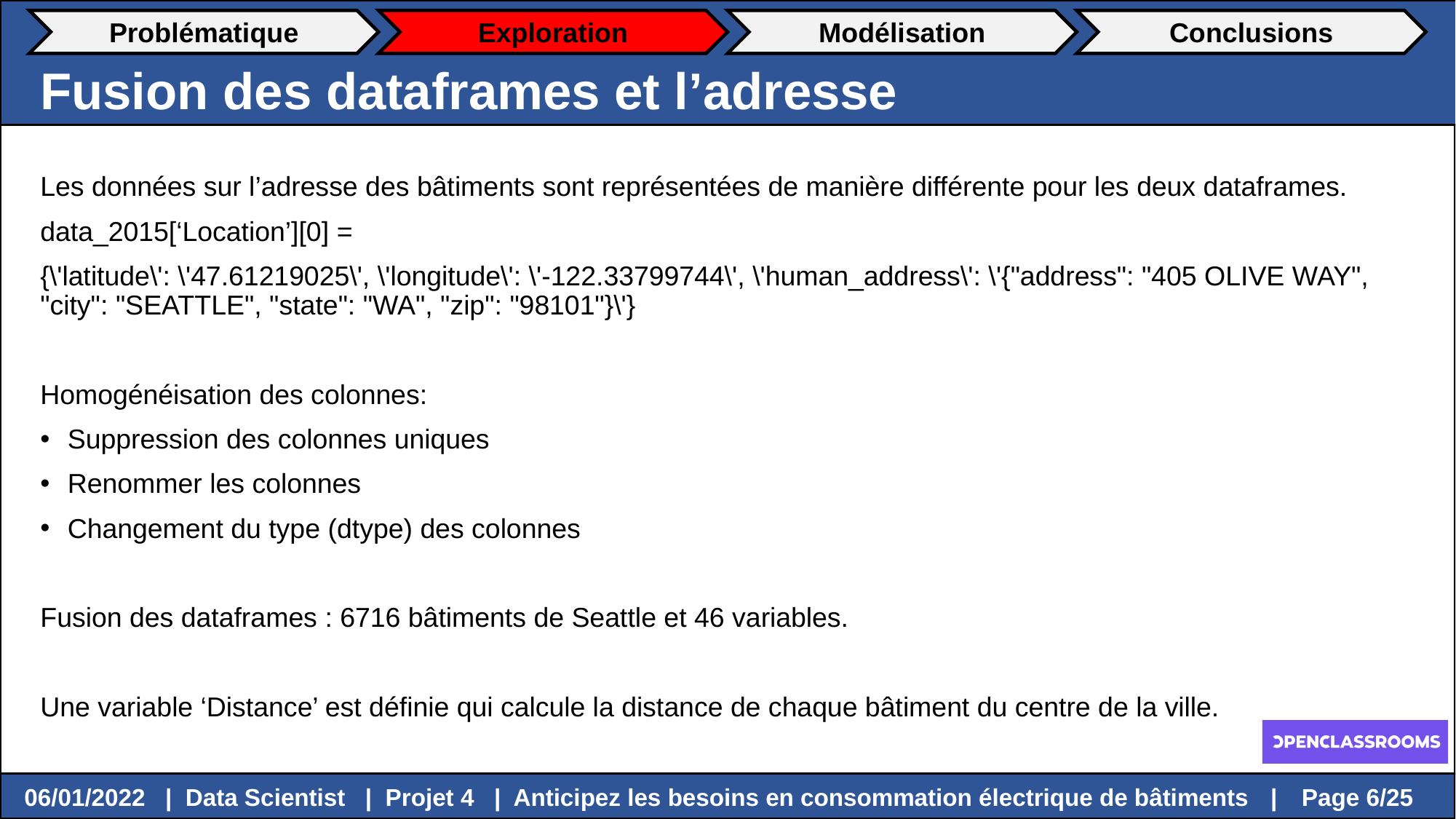

Problématique
Exploration
Modélisation
Conclusions
Fusion des dataframes et l’adresse
Les données sur l’adresse des bâtiments sont représentées de manière différente pour les deux dataframes.
data_2015[‘Location’][0] =
{\'latitude\': \'47.61219025\', \'longitude\': \'-122.33799744\', \'human_address\': \'{"address": "405 OLIVE WAY", "city": "SEATTLE", "state": "WA", "zip": "98101"}\'}

Homogénéisation des colonnes:
Suppression des colonnes uniques
Renommer les colonnes
Changement du type (dtype) des colonnes

Fusion des dataframes : 6716 bâtiments de Seattle et 46 variables.

Une variable ‘Distance’ est définie qui calcule la distance de chaque bâtiment du centre de la ville.
     Page 6/25